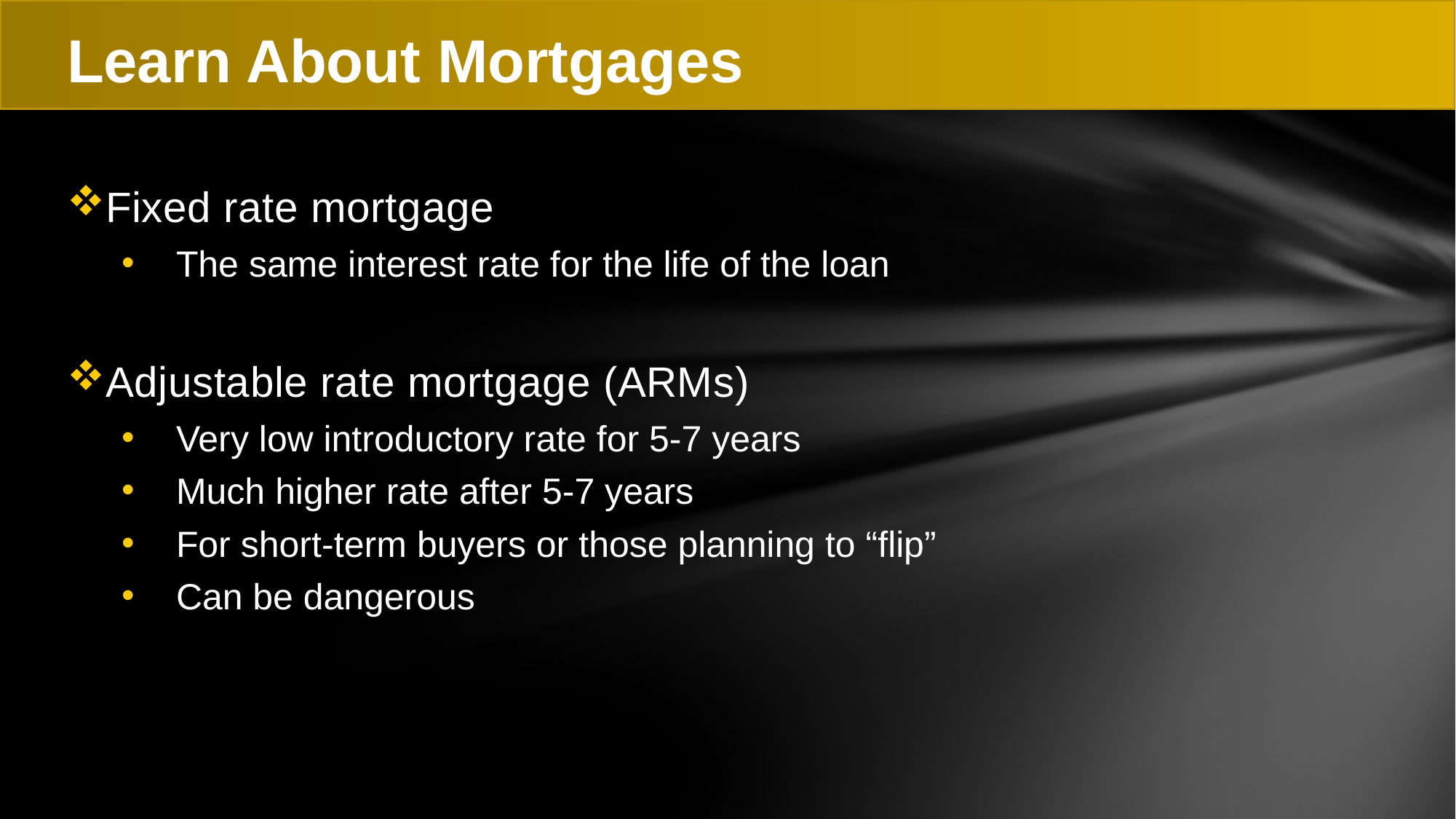

# Learn About Mortgages
Fixed rate mortgage
The same interest rate for the life of the loan

Adjustable rate mortgage (ARMs)
Very low introductory rate for 5-7 years
Much higher rate after 5-7 years
For short-term buyers or those planning to “flip”
Can be dangerous